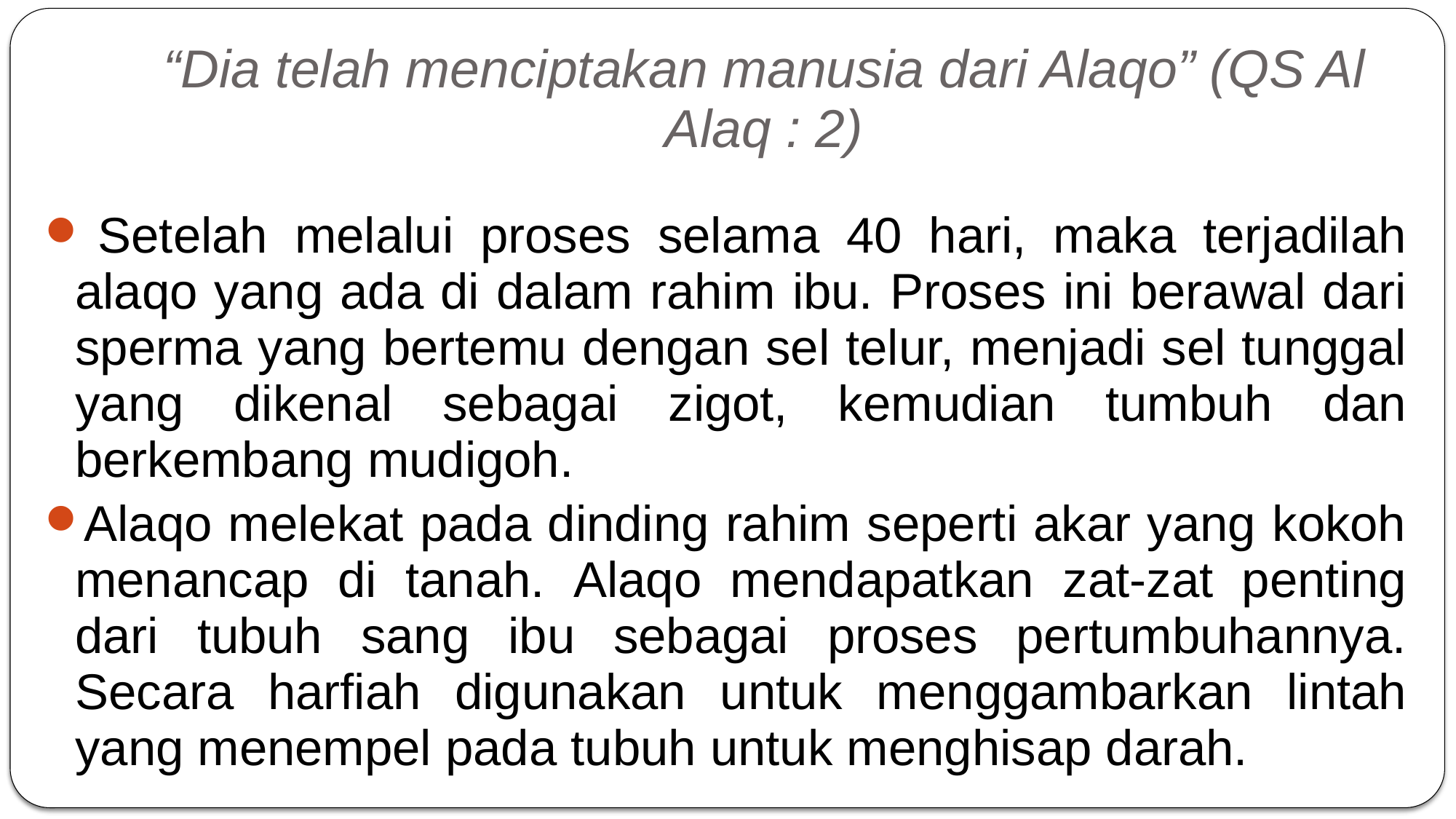

# “Dia telah menciptakan manusia dari Alaqo” (QS Al Alaq : 2)
 Setelah melalui proses selama 40 hari, maka terjadilah alaqo yang ada di dalam rahim ibu. Proses ini berawal dari sperma yang bertemu dengan sel telur, menjadi sel tunggal yang dikenal sebagai zigot, kemudian tumbuh dan berkembang mudigoh.
Alaqo melekat pada dinding rahim seperti akar yang kokoh menancap di tanah. Alaqo mendapatkan zat-zat penting dari tubuh sang ibu sebagai proses pertumbuhannya. Secara harfiah digunakan untuk menggambarkan lintah yang menempel pada tubuh untuk menghisap darah.